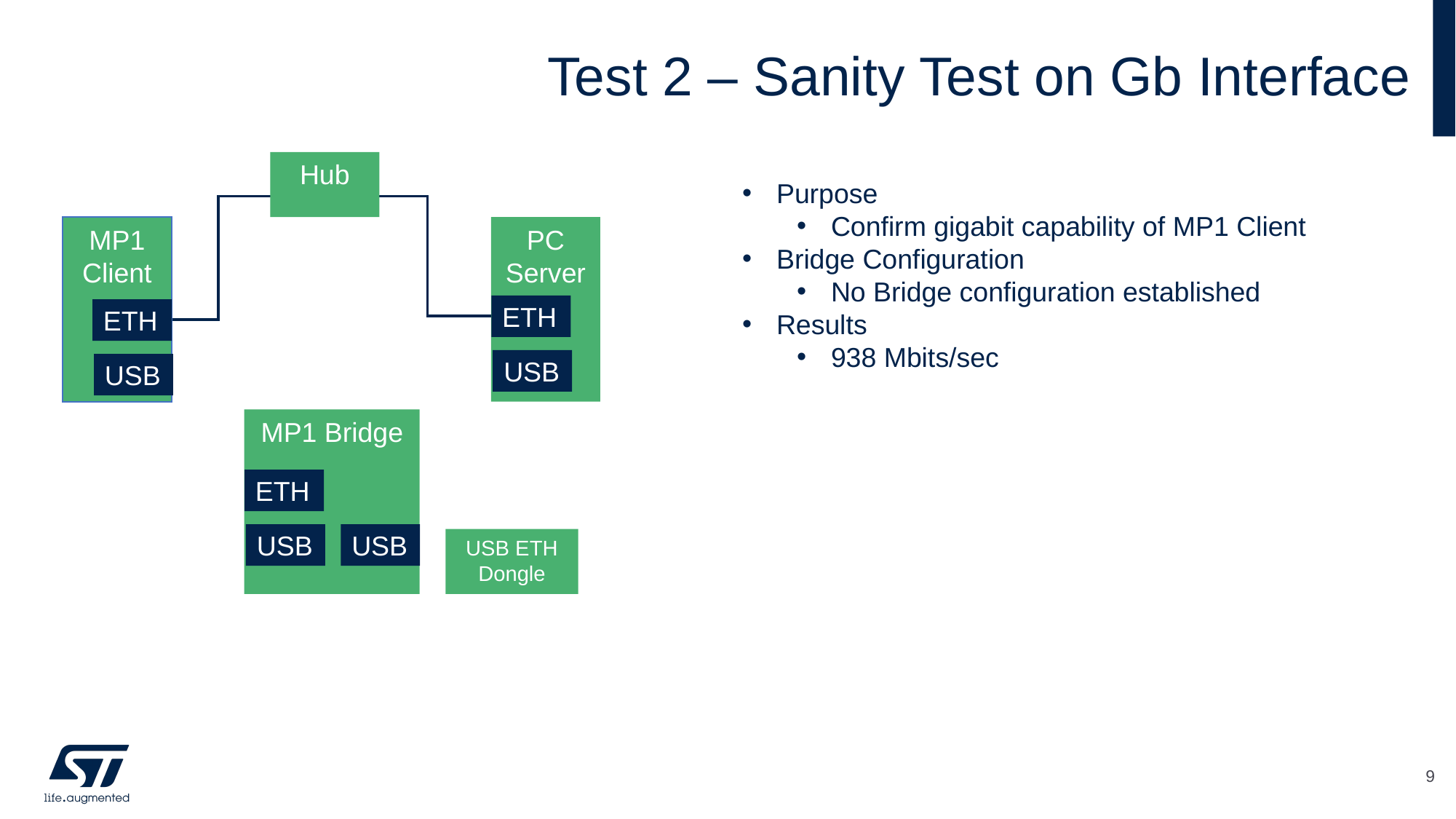

# Test 2 – Sanity Test on Gb Interface
Hub
Purpose
Confirm gigabit capability of MP1 Client
Bridge Configuration
No Bridge configuration established
Results
938 Mbits/sec
PC Server
MP1 Client
ETH
ETH
USB
USB
MP1 Bridge
ETH
USB
USB
USB ETH Dongle
9